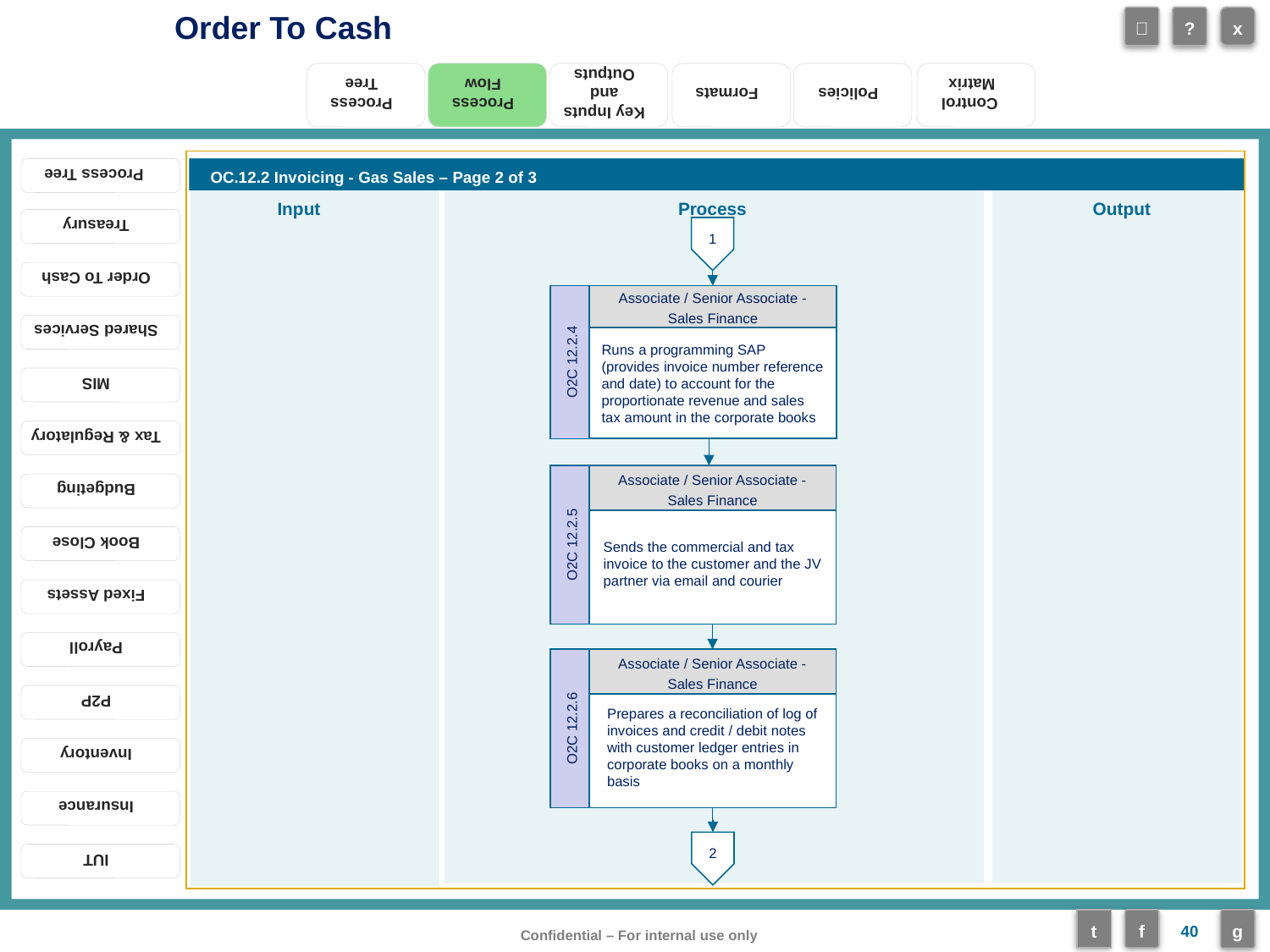

Process Flow
OC.12.2 Invoicing - Gas Sales – Page 2 of 3
1
Associate / Senior Associate - Sales Finance
Runs a programming SAP (provides invoice number reference and date) to account for the proportionate revenue and sales tax amount in the corporate books
O2C 12.2.4
Associate / Senior Associate - Sales Finance
Sends the commercial and tax invoice to the customer and the JV partner via email and courier
O2C 12.2.5
Associate / Senior Associate - Sales Finance
Prepares a reconciliation of log of invoices and credit / debit notes with customer ledger entries in corporate books on a monthly basis
O2C 12.2.6
2
40